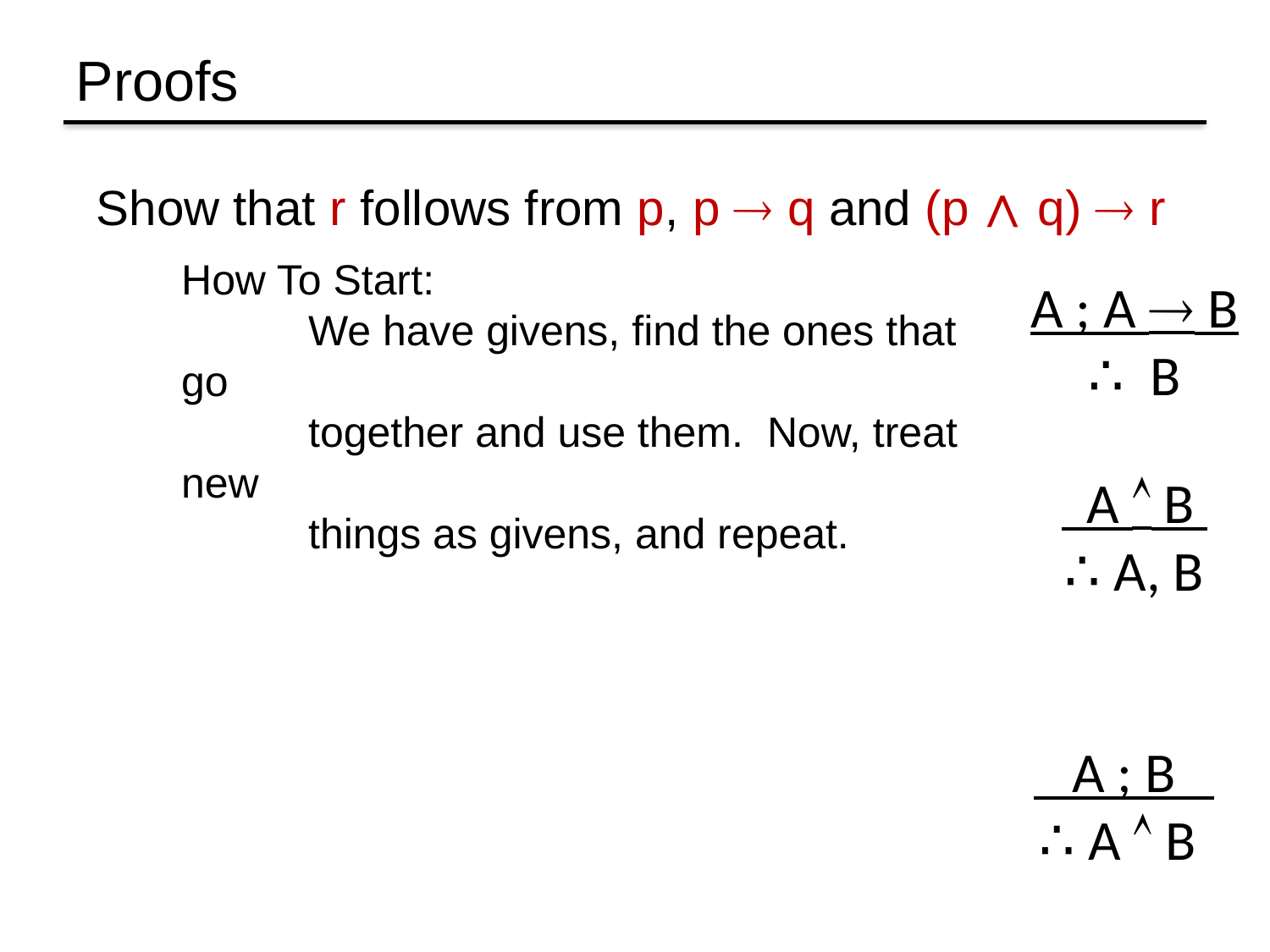

# Proofs
Show that r follows from p, p → q and (p ∧ q) → r
How To Start:
	We have givens, find the ones that go
	together and use them.  Now, treat new
	things as givens, and repeat.
A ; A → B
∴  B
  A ∧ B
∴ A, B
   A ; B
∴ A ∧ B